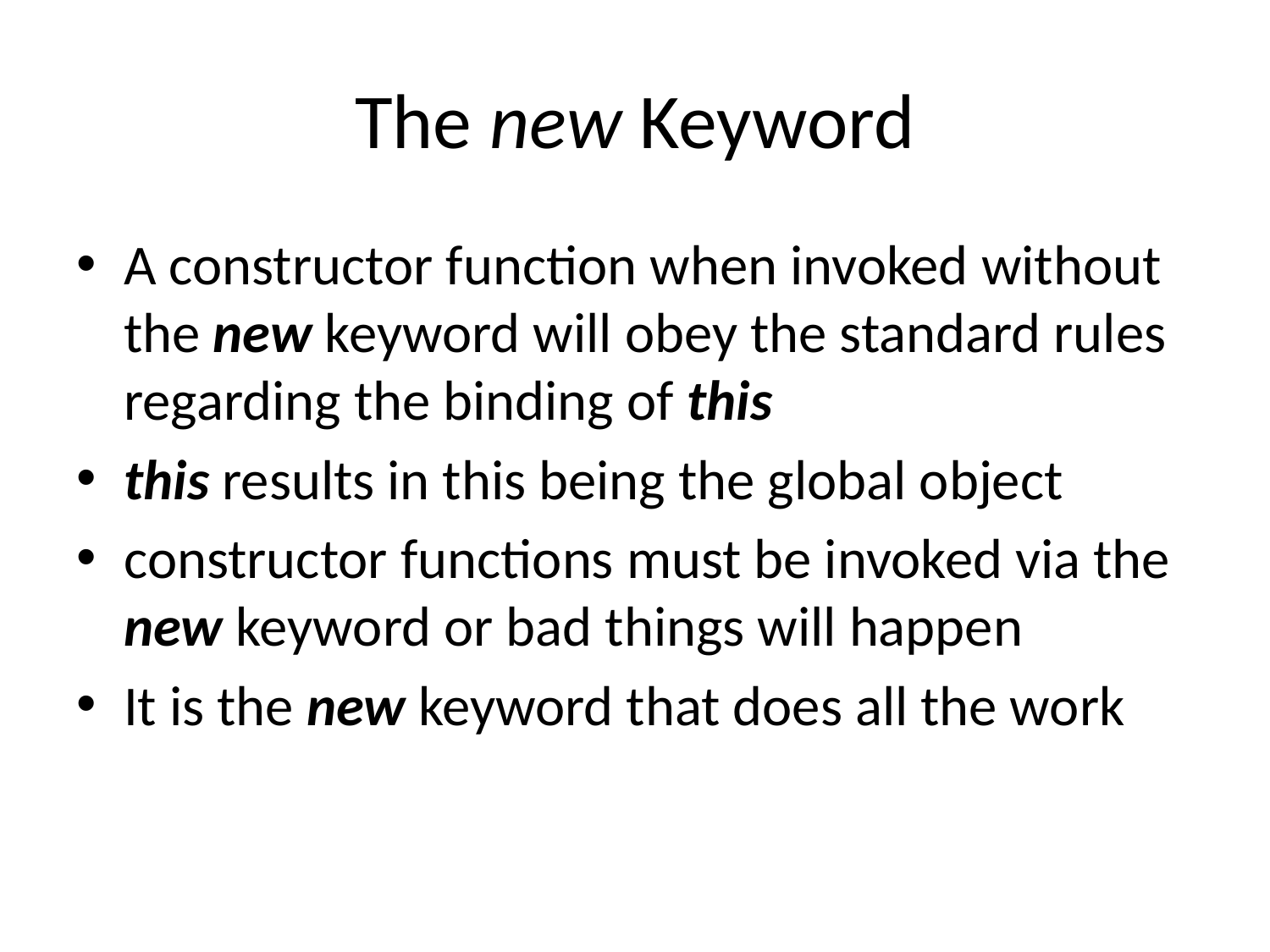

# The new Keyword
A constructor function when invoked without the new keyword will obey the standard rules regarding the binding of this
this results in this being the global object
constructor functions must be invoked via the new keyword or bad things will happen
It is the new keyword that does all the work